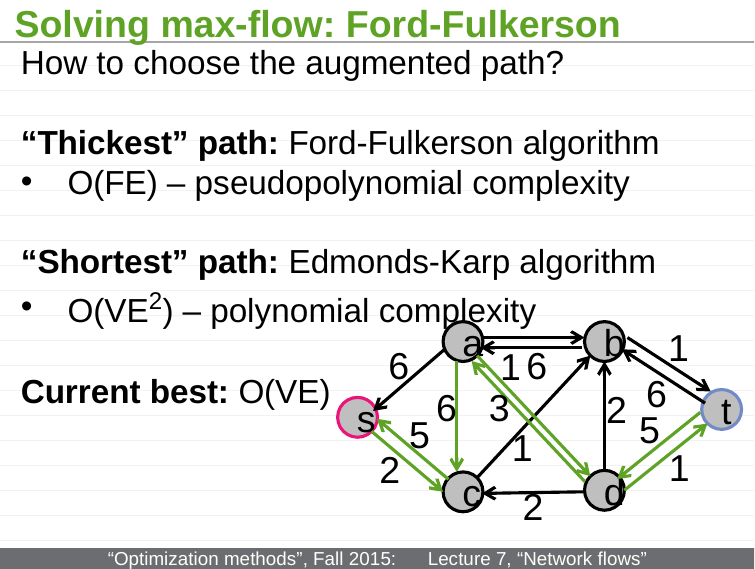

# Solving max-flow: Ford-Fulkerson
How to choose the augmented path?

“Thickest” path: Ford-Fulkerson algorithm
O(FE) – pseudopolynomial complexity

“Shortest” path: Edmonds-Karp algorithm
O(VE2) – polynomial complexity

Current best: O(VE)
1
b
a
6
6
1
6
6
3
2
t
s
5
5
1
1
2
d
c
2